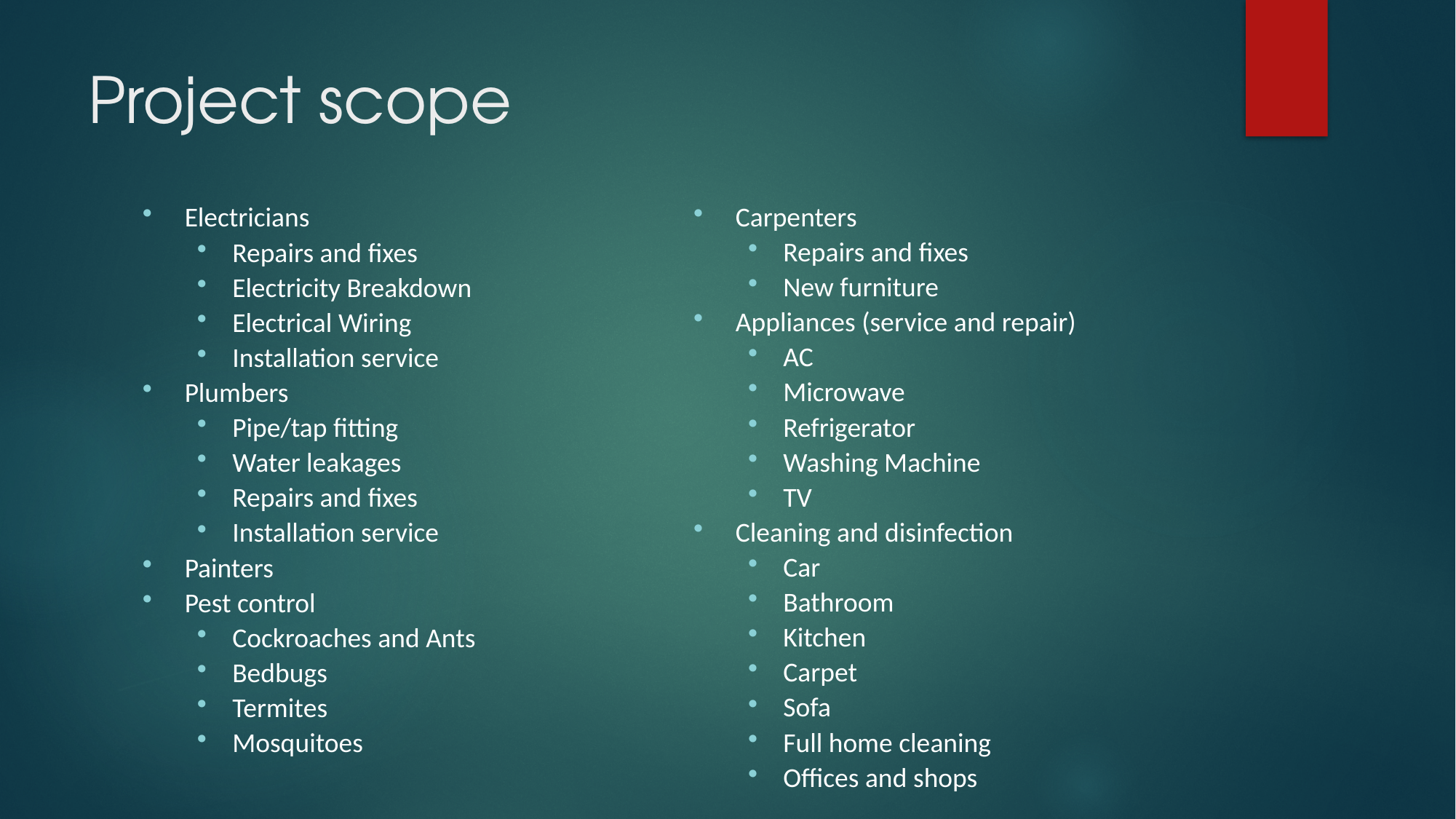

# Project scope
Carpenters
Repairs and fixes
New furniture
Appliances (service and repair)
AC
Microwave
Refrigerator
Washing Machine
TV
Cleaning and disinfection
Car
Bathroom
Kitchen
Carpet
Sofa
Full home cleaning
Offices and shops
Electricians
Repairs and fixes
Electricity Breakdown
Electrical Wiring
Installation service
Plumbers
Pipe/tap fitting
Water leakages
Repairs and fixes
Installation service
Painters
Pest control
Cockroaches and Ants
Bedbugs
Termites
Mosquitoes